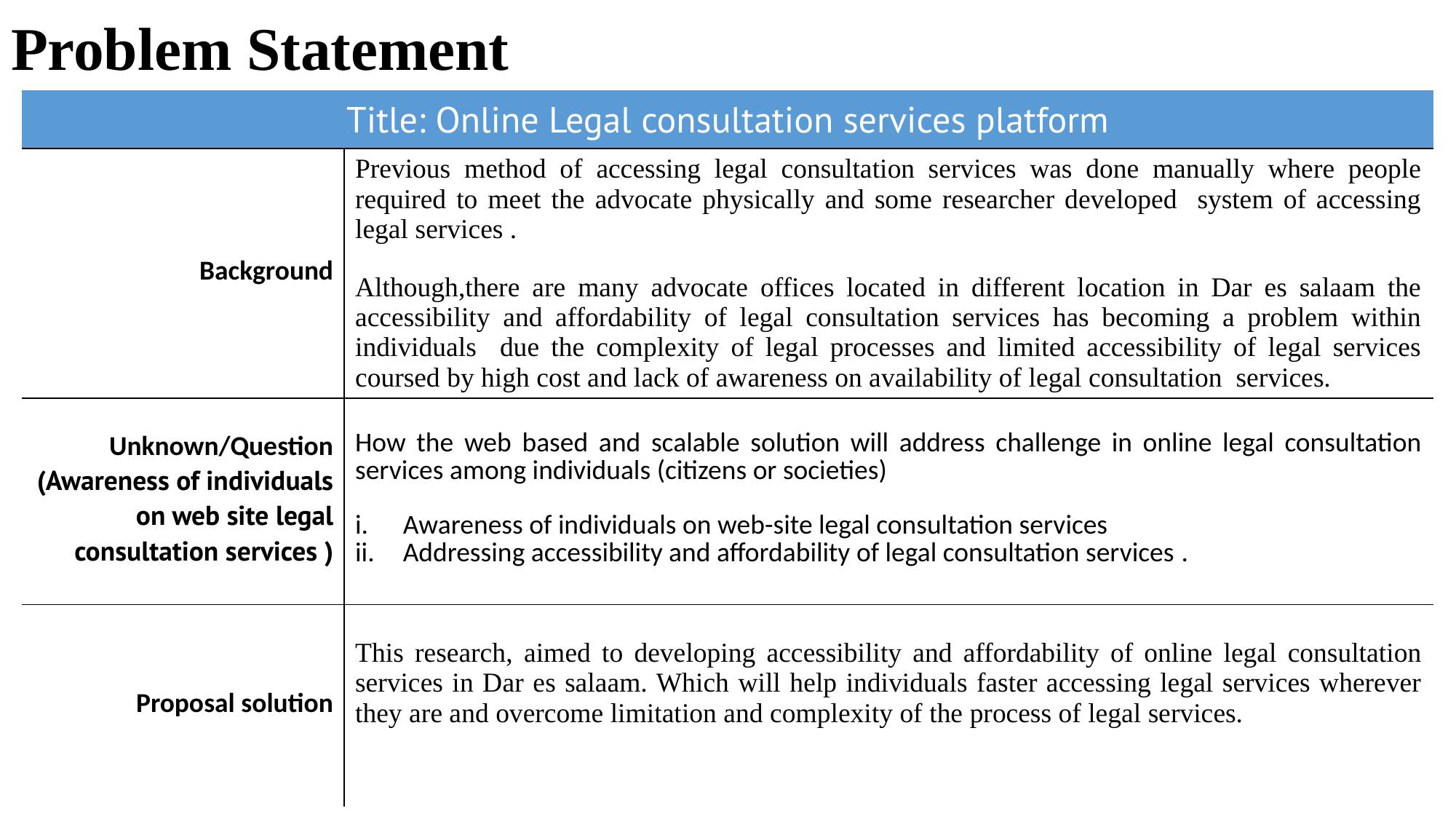

# Problem Statement
| Title: Online Legal consultation services platform |  |
| --- | --- |
| Background | Previous method of accessing legal consultation services was done manually where people required to meet the advocate physically and some researcher developed system of accessing legal services . Although,there are many advocate offices located in different location in Dar es salaam the accessibility and affordability of legal consultation services has becoming a problem within individuals due the complexity of legal processes and limited accessibility of legal services coursed by high cost and lack of awareness on availability of legal consultation services. |
| Unknown/Question (Awareness of individuals on web site legal consultation services ) | How the web based and scalable solution will address challenge in online legal consultation services among individuals (citizens or societies) Awareness of individuals on web-site legal consultation services Addressing accessibility and affordability of legal consultation services . |
| Proposal solution | This research, aimed to developing accessibility and affordability of online legal consultation services in Dar es salaam. Which will help individuals faster accessing legal services wherever they are and overcome limitation and complexity of the process of legal services. |